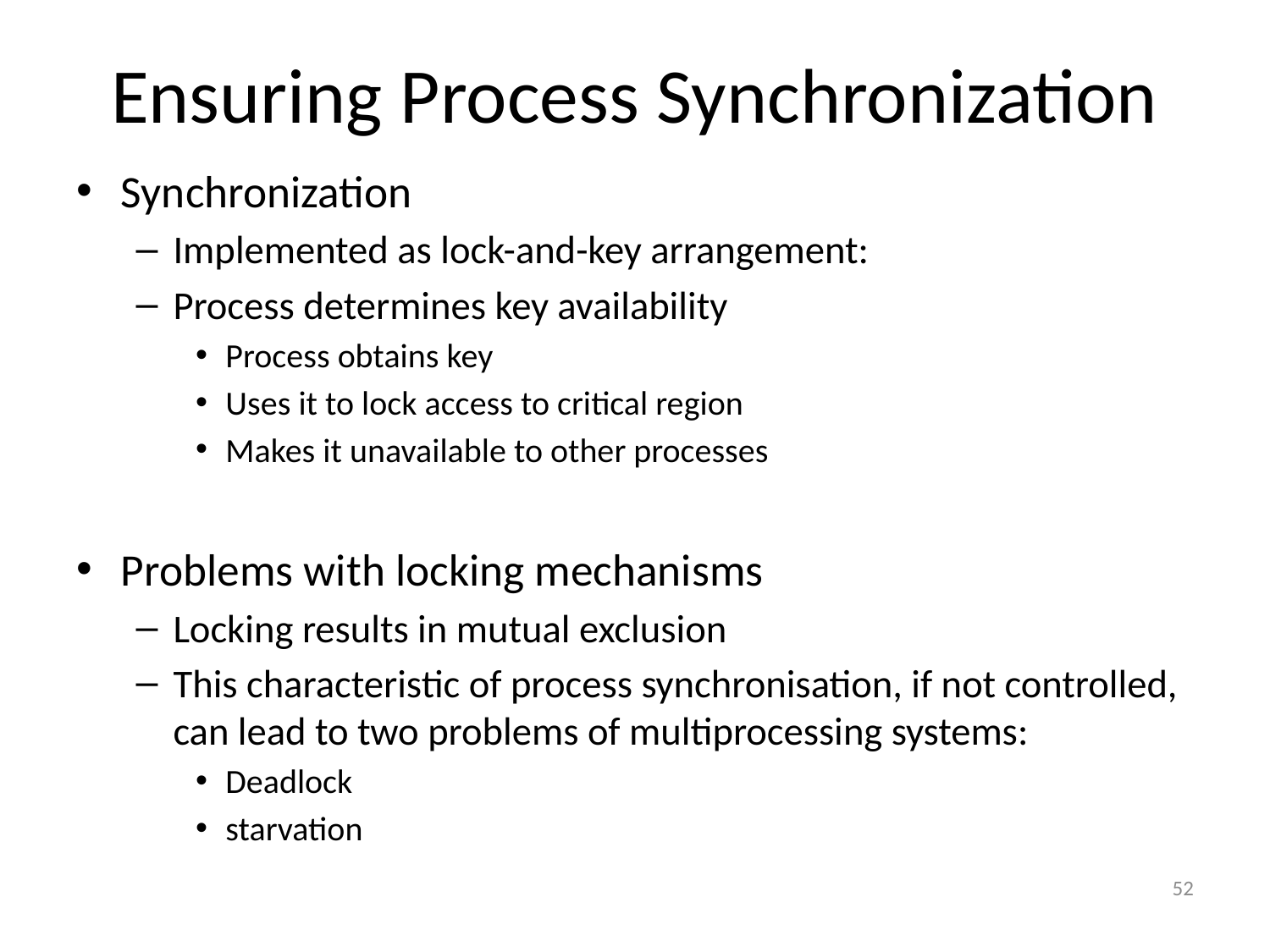

# Ensuring Process Synchronization
Synchronization
Implemented as lock-and-key arrangement:
Process determines key availability
Process obtains key
Uses it to lock access to critical region
Makes it unavailable to other processes

Problems with locking mechanisms
Locking results in mutual exclusion
This characteristic of process synchronisation, if not controlled, can lead to two problems of multiprocessing systems:
Deadlock
starvation
52